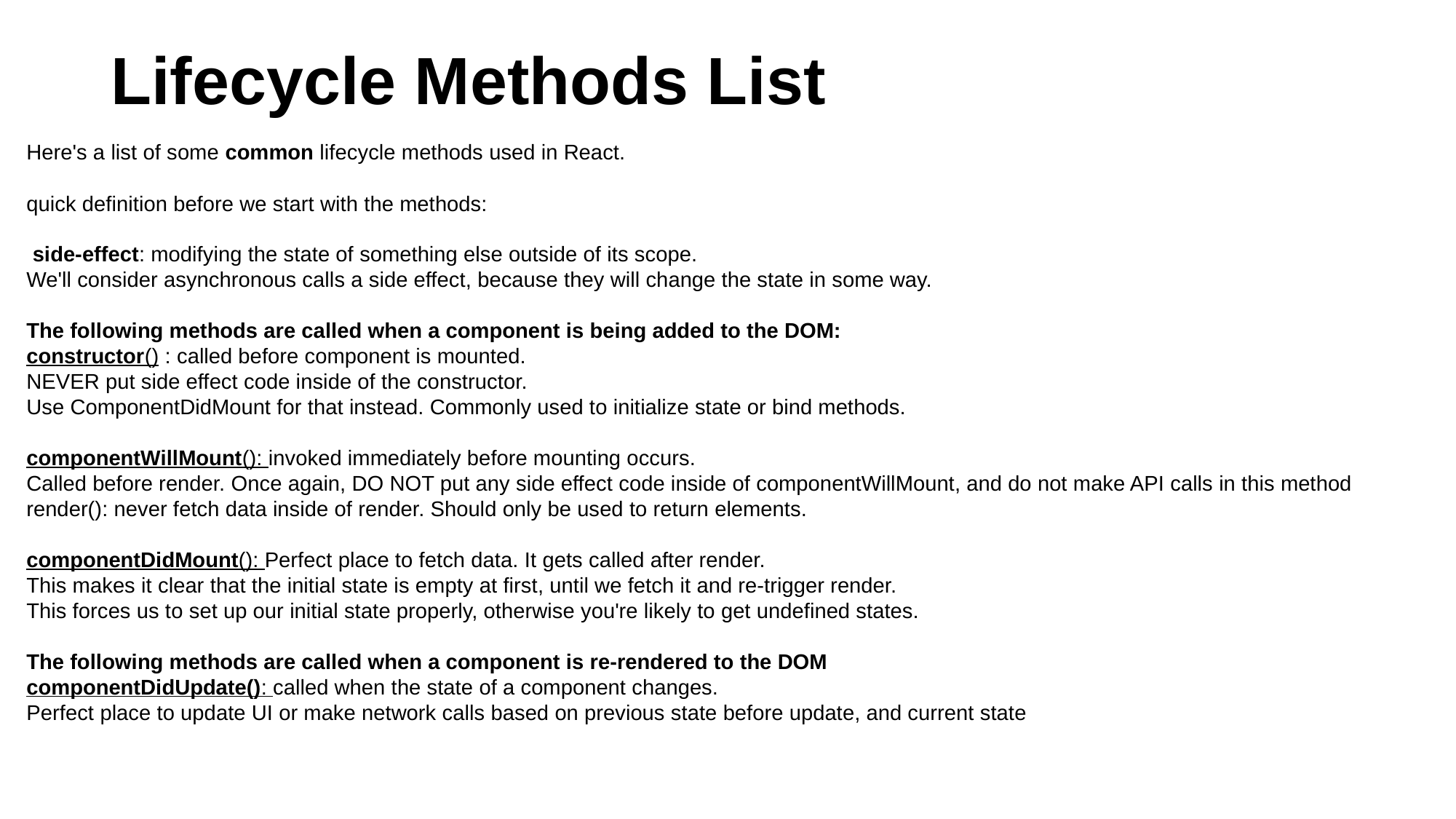

# Lifecycle Methods List
Here's a list of some common lifecycle methods used in React.

quick definition before we start with the methods:

 side-effect: modifying the state of something else outside of its scope.
We'll consider asynchronous calls a side effect, because they will change the state in some way.

The following methods are called when a component is being added to the DOM:
constructor() : called before component is mounted.
NEVER put side effect code inside of the constructor.
Use ComponentDidMount for that instead. Commonly used to initialize state or bind methods.

componentWillMount(): invoked immediately before mounting occurs.
Called before render. Once again, DO NOT put any side effect code inside of componentWillMount, and do not make API calls in this method
render(): never fetch data inside of render. Should only be used to return elements.

componentDidMount(): Perfect place to fetch data. It gets called after render.
This makes it clear that the initial state is empty at first, until we fetch it and re-trigger render.
This forces us to set up our initial state properly, otherwise you're likely to get undefined states.

The following methods are called when a component is re-rendered to the DOM
componentDidUpdate(): called when the state of a component changes.
Perfect place to update UI or make network calls based on previous state before update, and current state